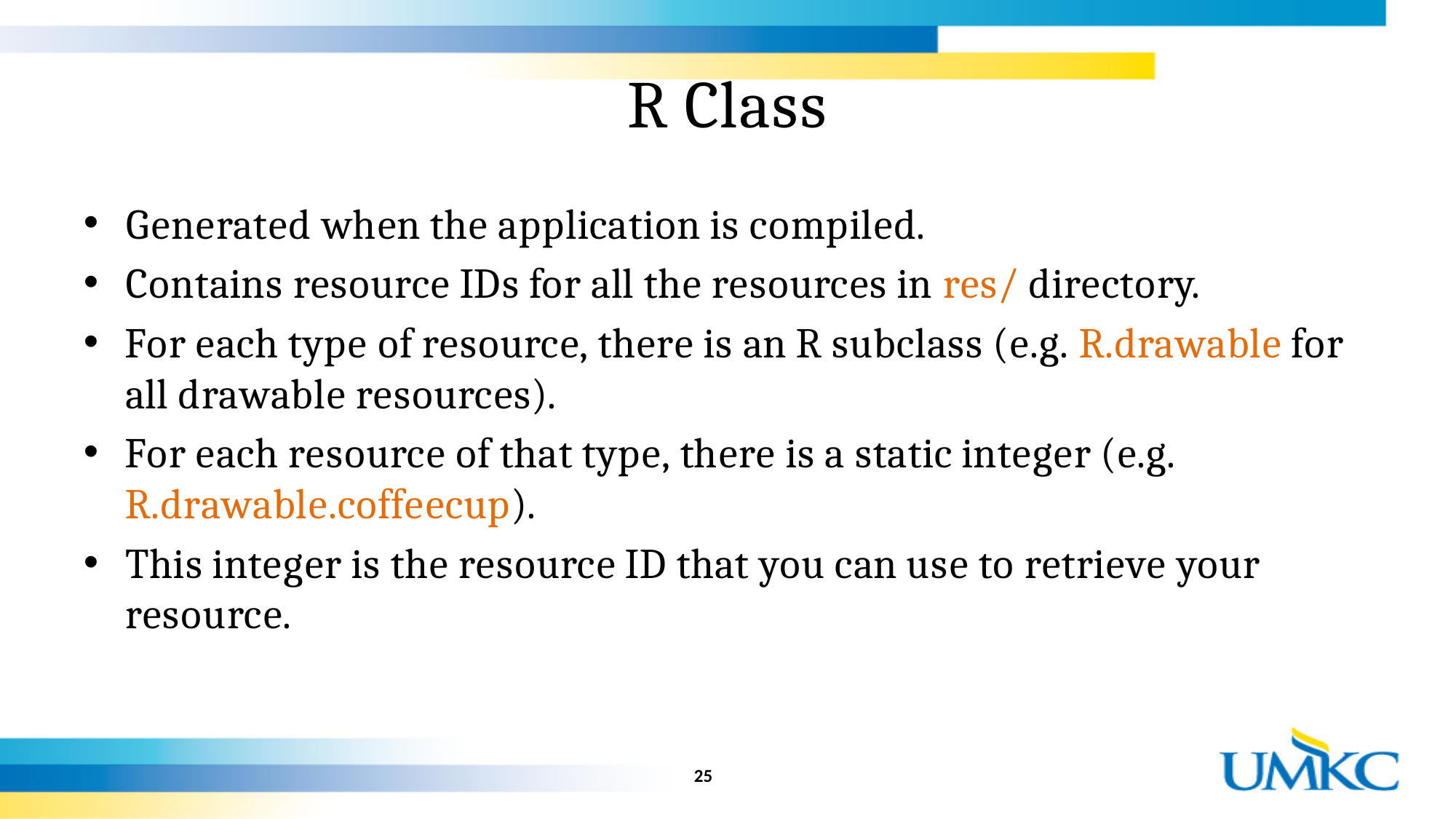

# R Class
Generated when the application is compiled.
Contains resource IDs for all the resources in res/ directory.
For each type of resource, there is an R subclass (e.g. R.drawable for all drawable resources).
For each resource of that type, there is a static integer (e.g. R.drawable.coffeecup).
This integer is the resource ID that you can use to retrieve your resource.
25